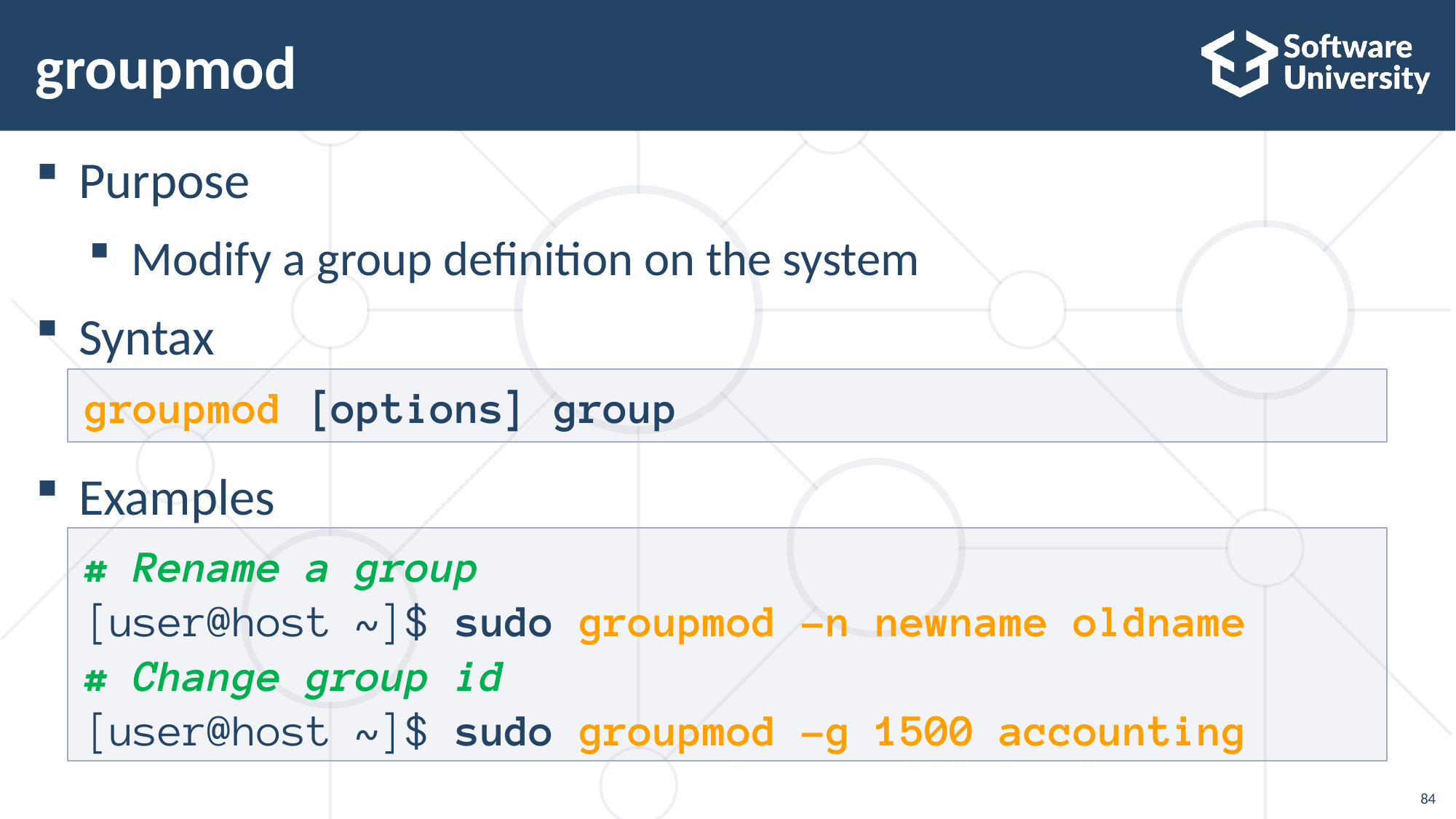

# groupmod
Purpose
Modify a group definition on the system
Syntax

Examples

groupmod [options] group
# Rename a group
[user@host ~]$ sudo groupmod -n newname oldname
# Change group id
[user@host ~]$ sudo groupmod -g 1500 accounting
84